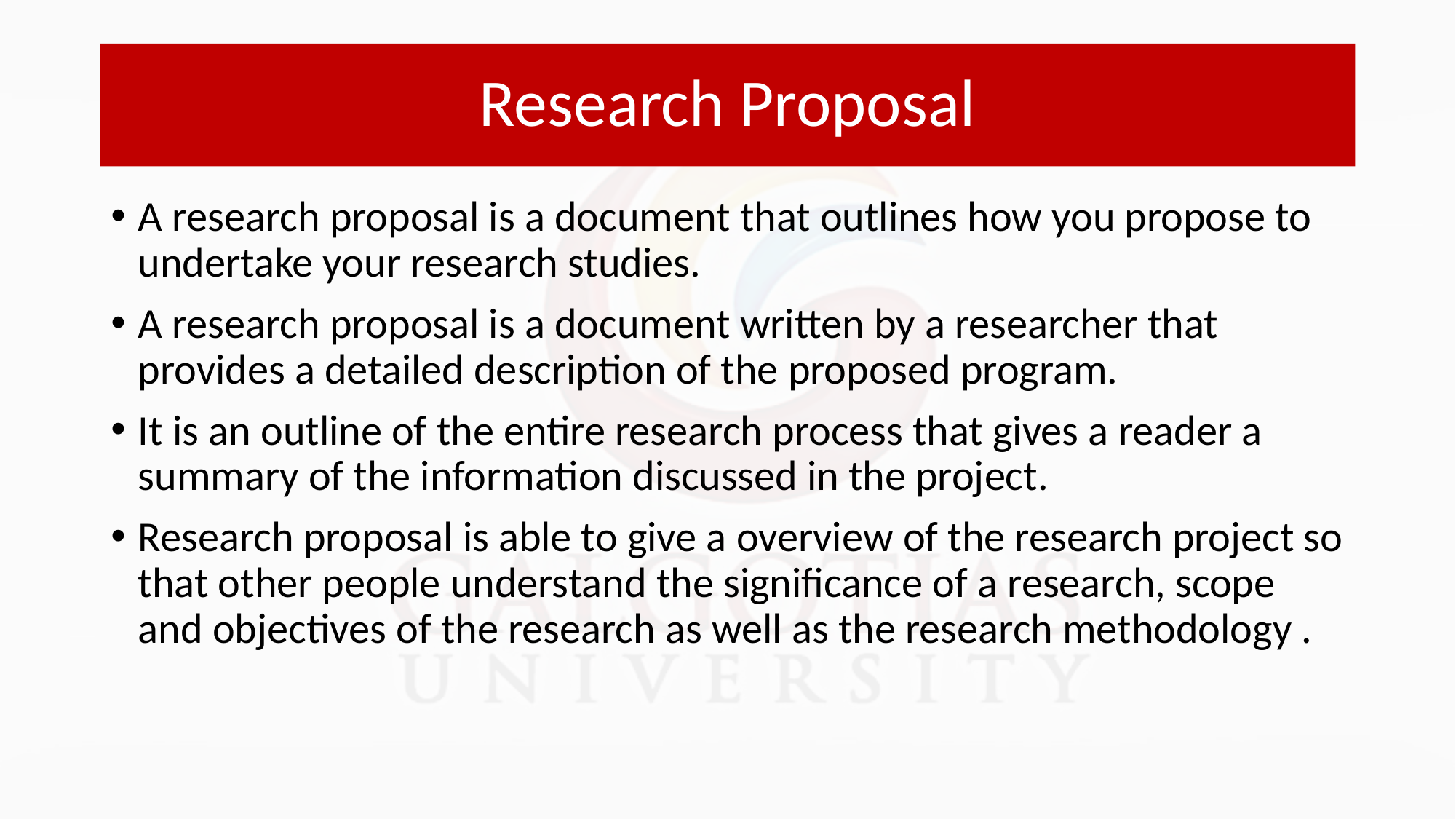

# Research Proposal
A research proposal is a document that outlines how you propose to undertake your research studies.
A research proposal is a document written by a researcher that provides a detailed description of the proposed program.
It is an outline of the entire research process that gives a reader a summary of the information discussed in the project.
Research proposal is able to give a overview of the research project so that other people understand the significance of a research, scope and objectives of the research as well as the research methodology .